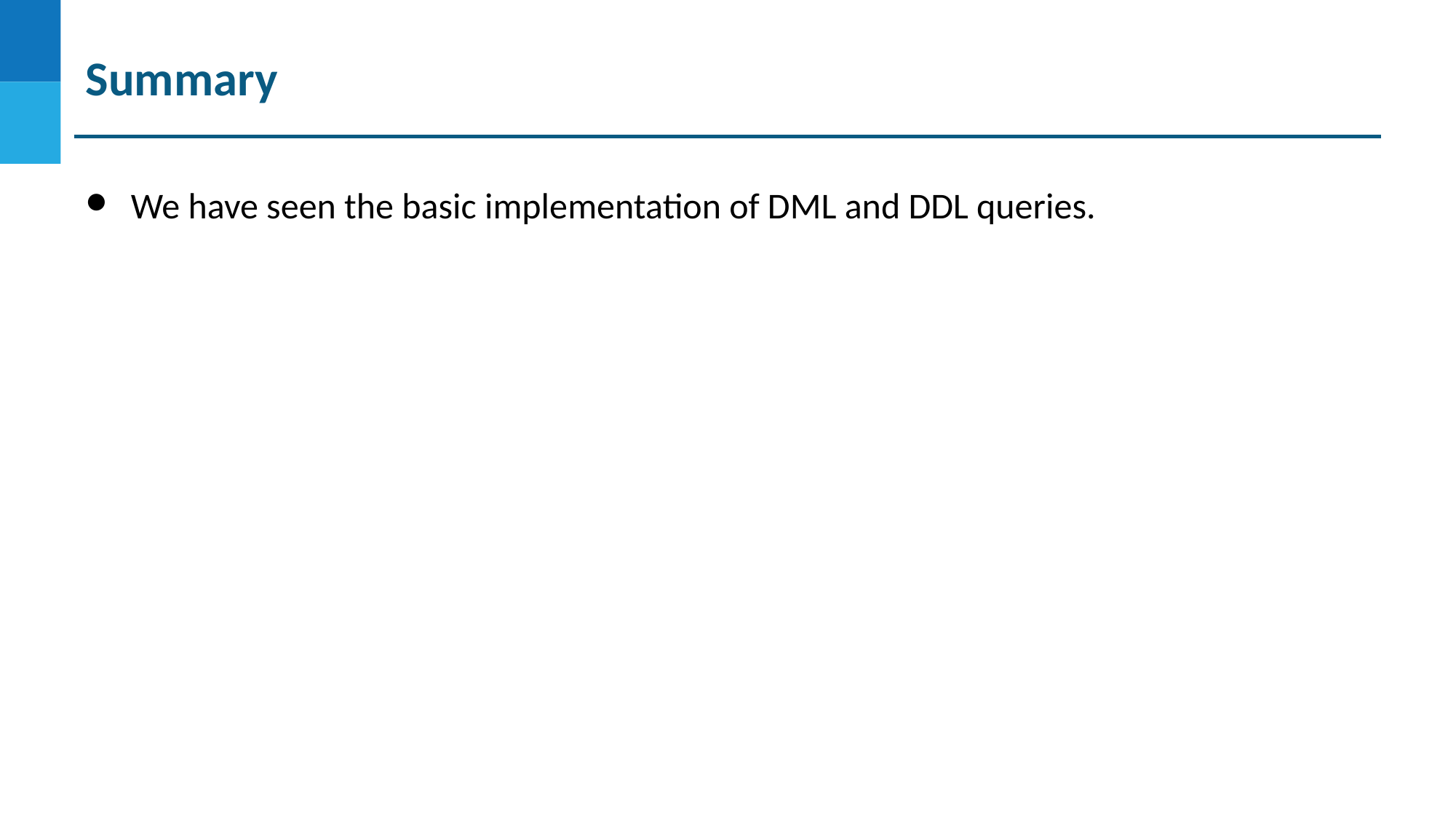

# Summary
We have seen the basic implementation of DML and DDL queries.
DO NOT WRITE ANYTHING
HERE. LEAVE THIS SPACE FOR
 WEBCAM